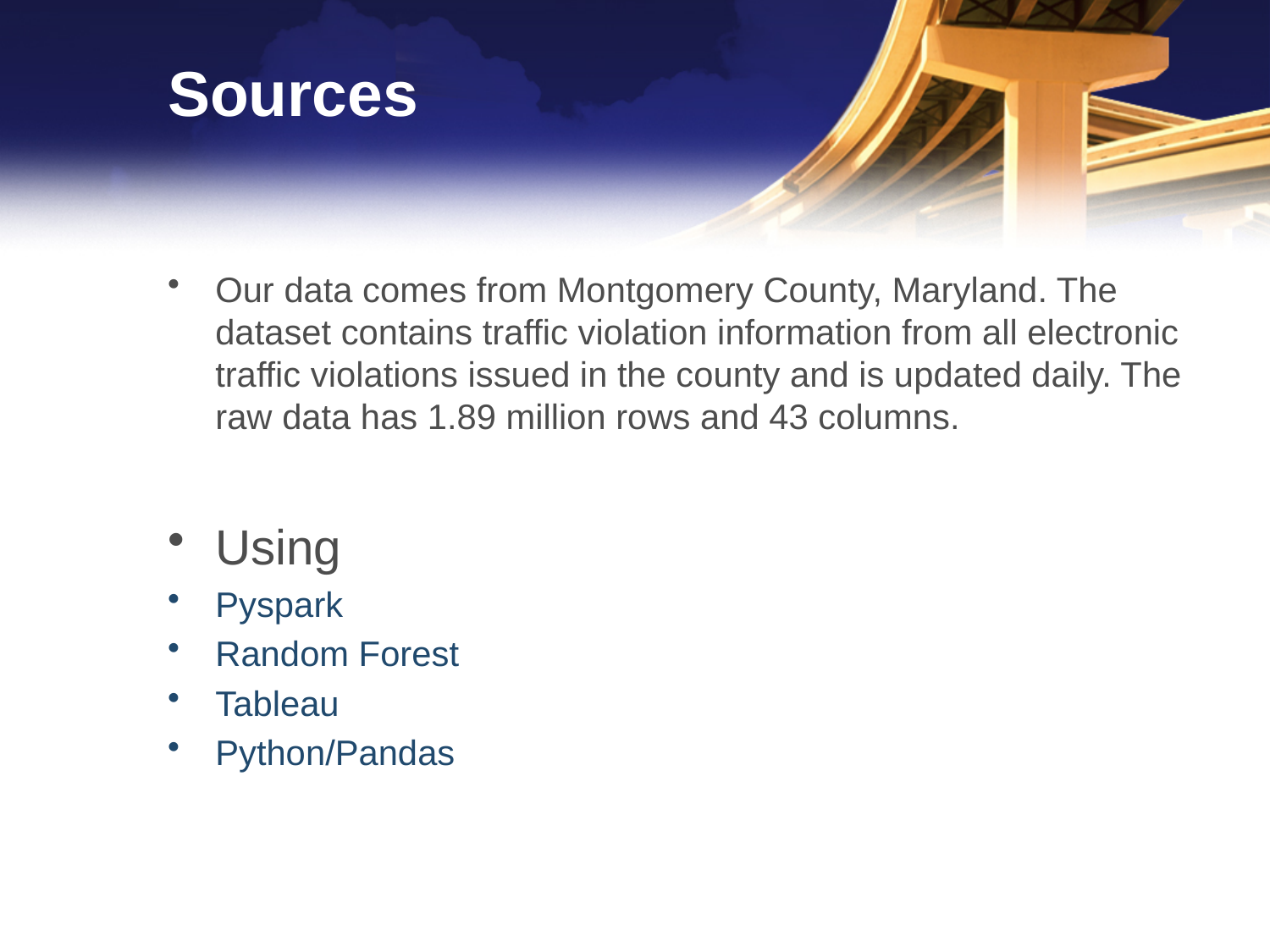

# Sources

Our data comes from Montgomery County, Maryland. The dataset contains traffic violation information from all electronic traffic violations issued in the county and is updated daily. The raw data has 1.89 million rows and 43 columns.

Using
Pyspark
Random Forest
Tableau
Python/Pandas